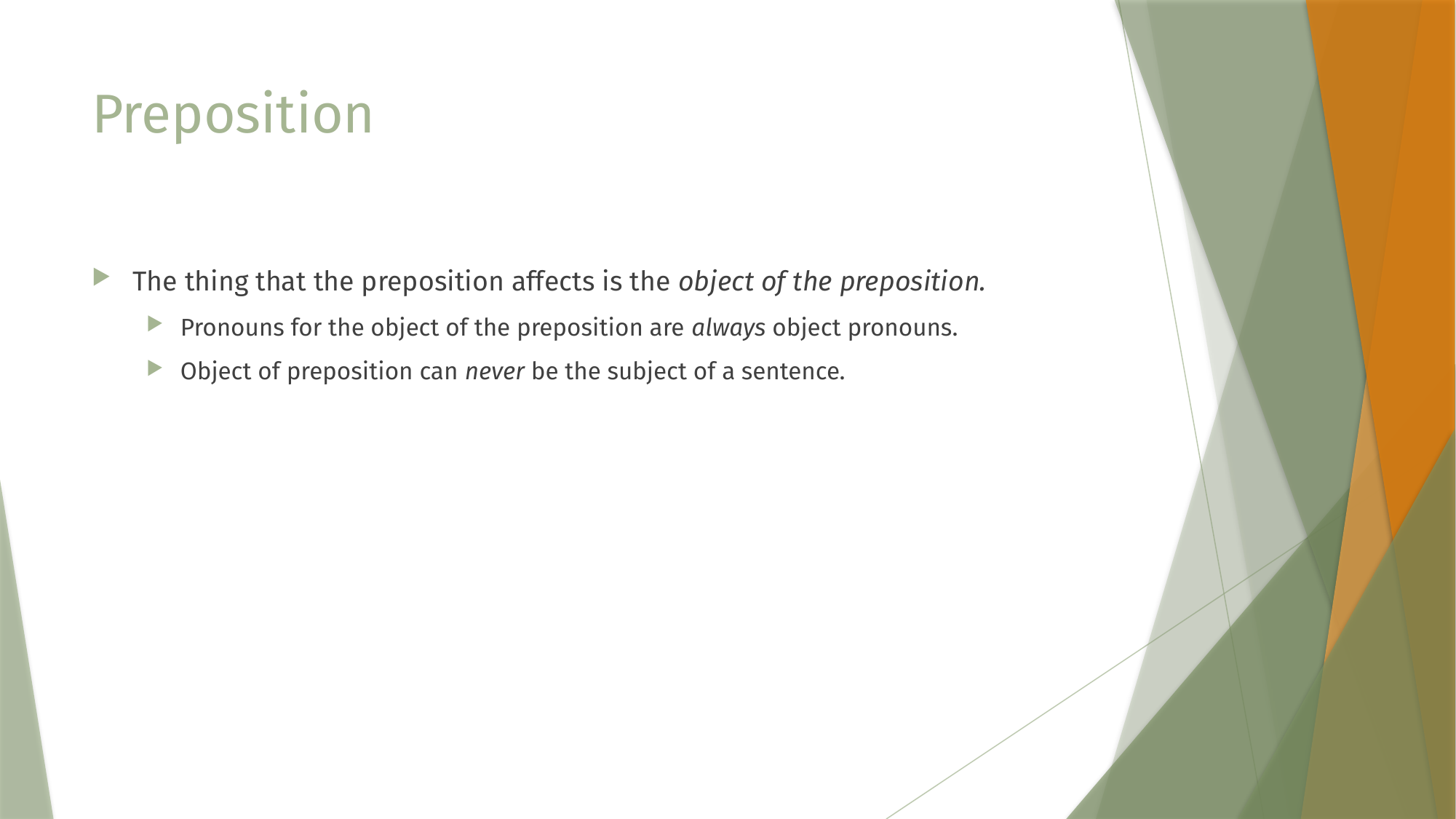

# Preposition
The thing that the preposition affects is the object of the preposition.
Pronouns for the object of the preposition are always object pronouns.
Object of preposition can never be the subject of a sentence.